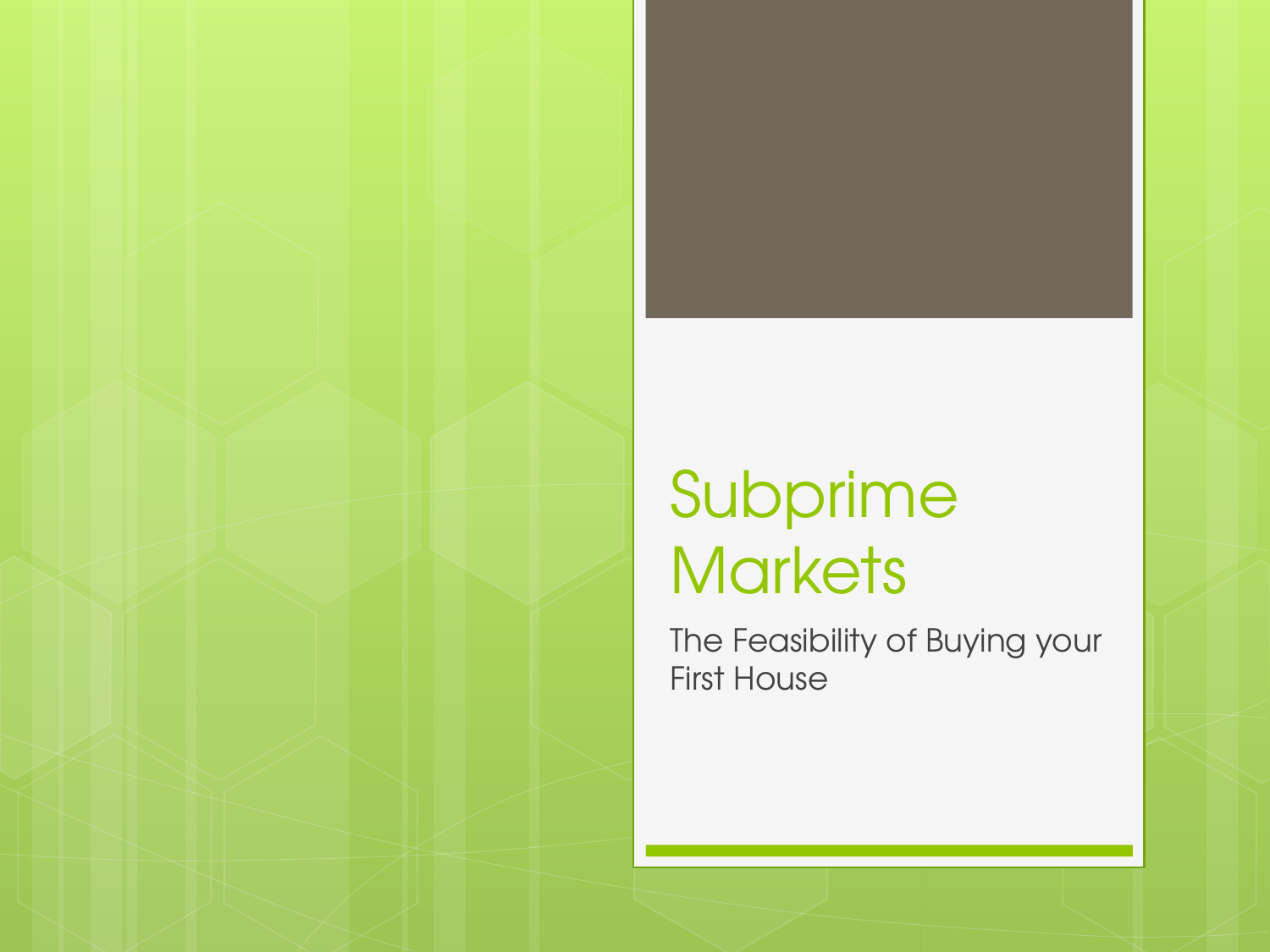

# Subprime Markets
The Feasibility of Buying your First House